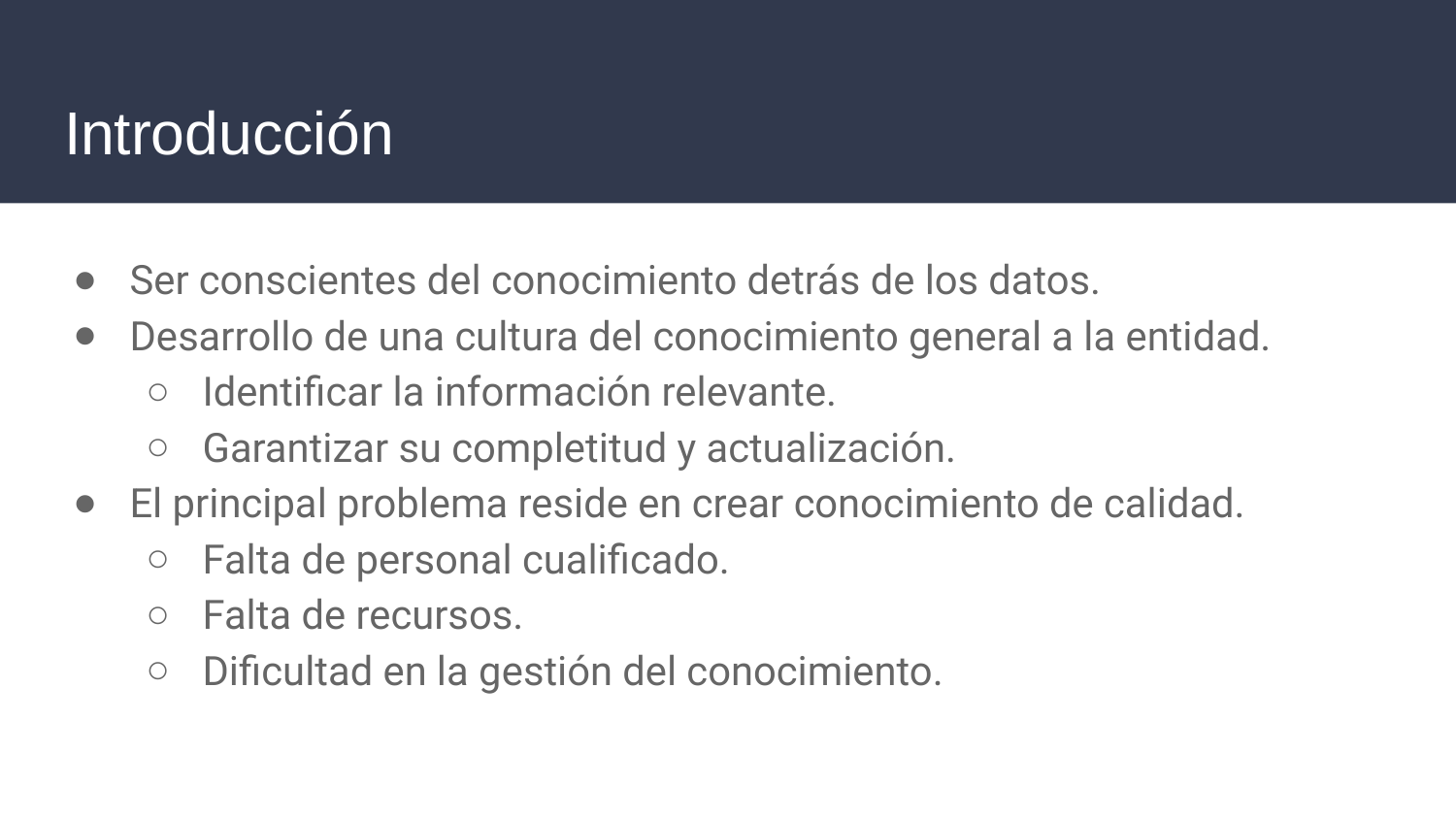

# Introducción
Ser conscientes del conocimiento detrás de los datos.
Desarrollo de una cultura del conocimiento general a la entidad.
Identificar la información relevante.
Garantizar su completitud y actualización.
El principal problema reside en crear conocimiento de calidad.
Falta de personal cualificado.
Falta de recursos.
Dificultad en la gestión del conocimiento.